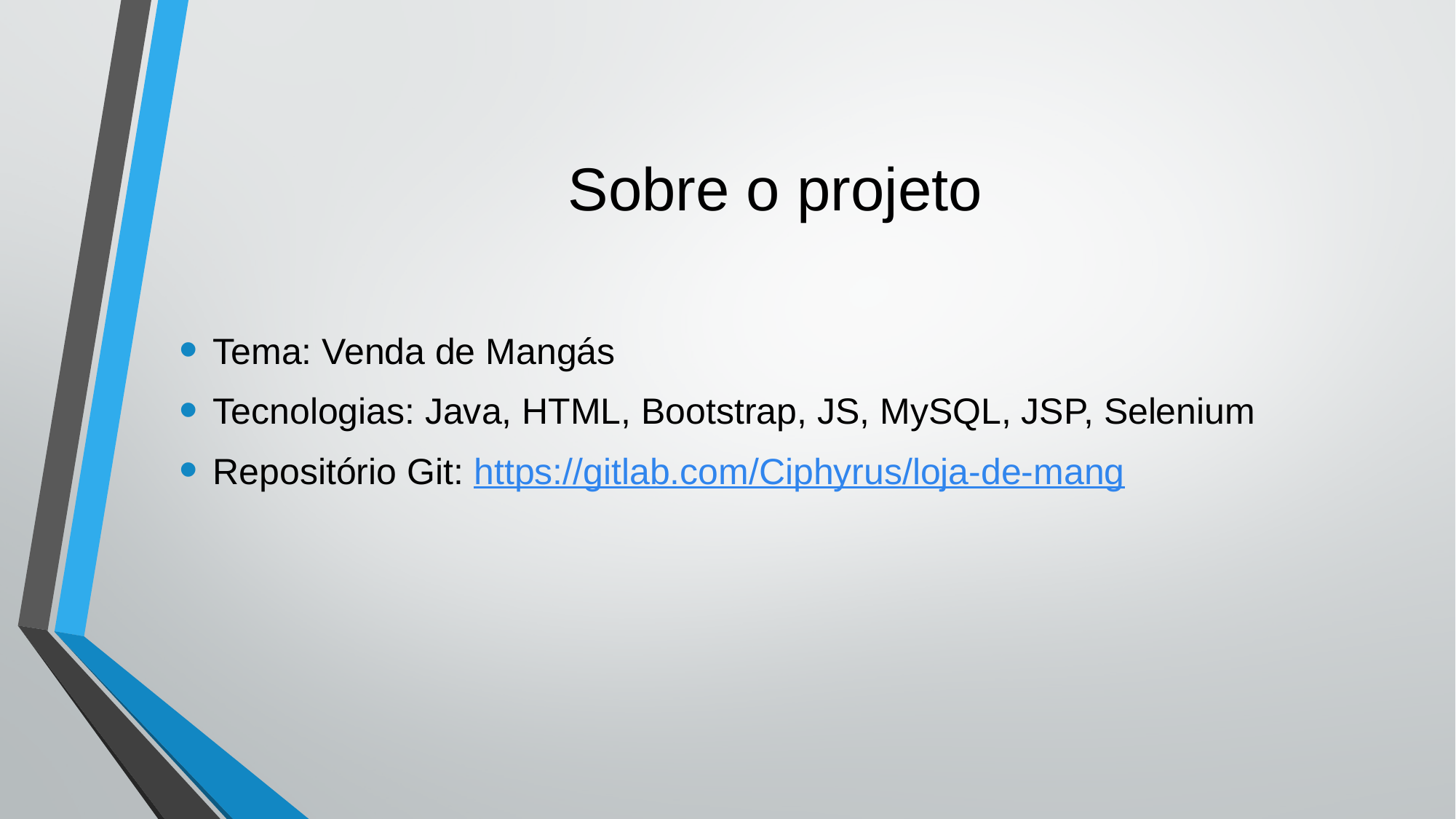

# Sobre o projeto
Tema: Venda de Mangás
Tecnologias: Java, HTML, Bootstrap, JS, MySQL, JSP, Selenium
Repositório Git: https://gitlab.com/Ciphyrus/loja-de-mang